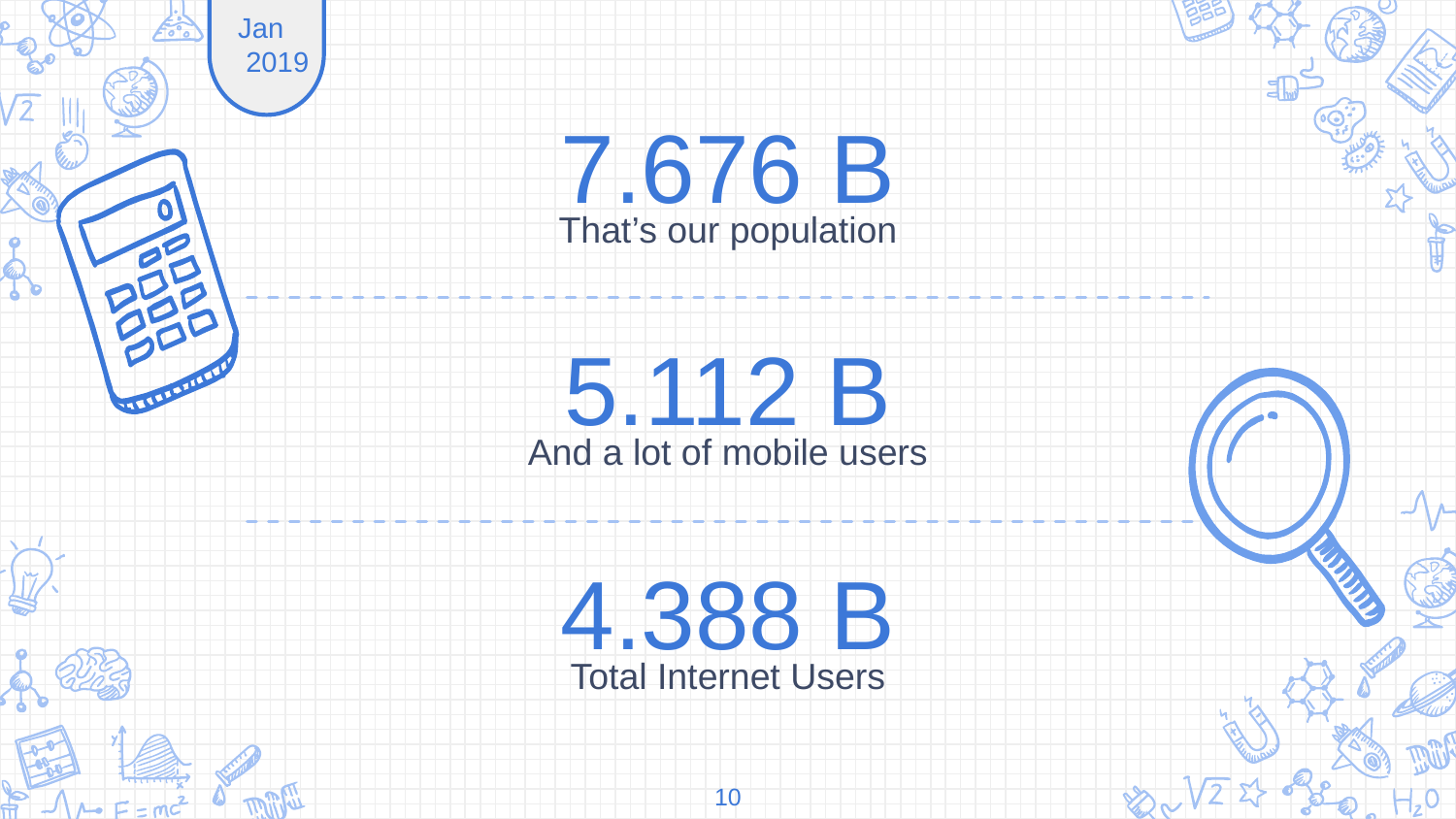

Jan
 2019
7.676 B

That’s our population
5.112 B

And a lot of mobile users
4.388 B
Total Internet Users
10